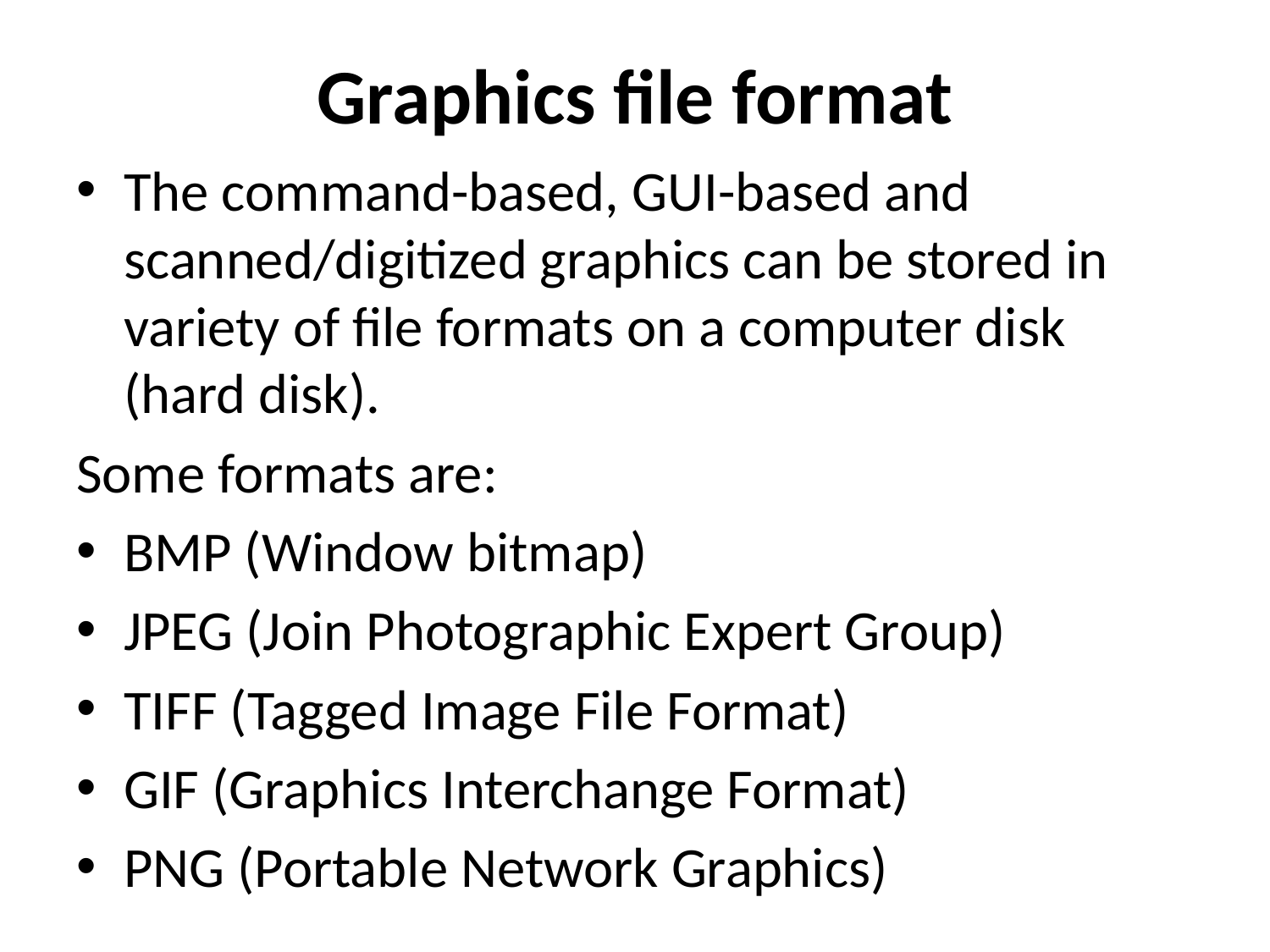

# Graphics file format
The command-based, GUI-based and scanned/digitized graphics can be stored in variety of file formats on a computer disk (hard disk).
Some formats are:
BMP (Window bitmap)
JPEG (Join Photographic Expert Group)
TIFF (Tagged Image File Format)
GIF (Graphics Interchange Format)
PNG (Portable Network Graphics)